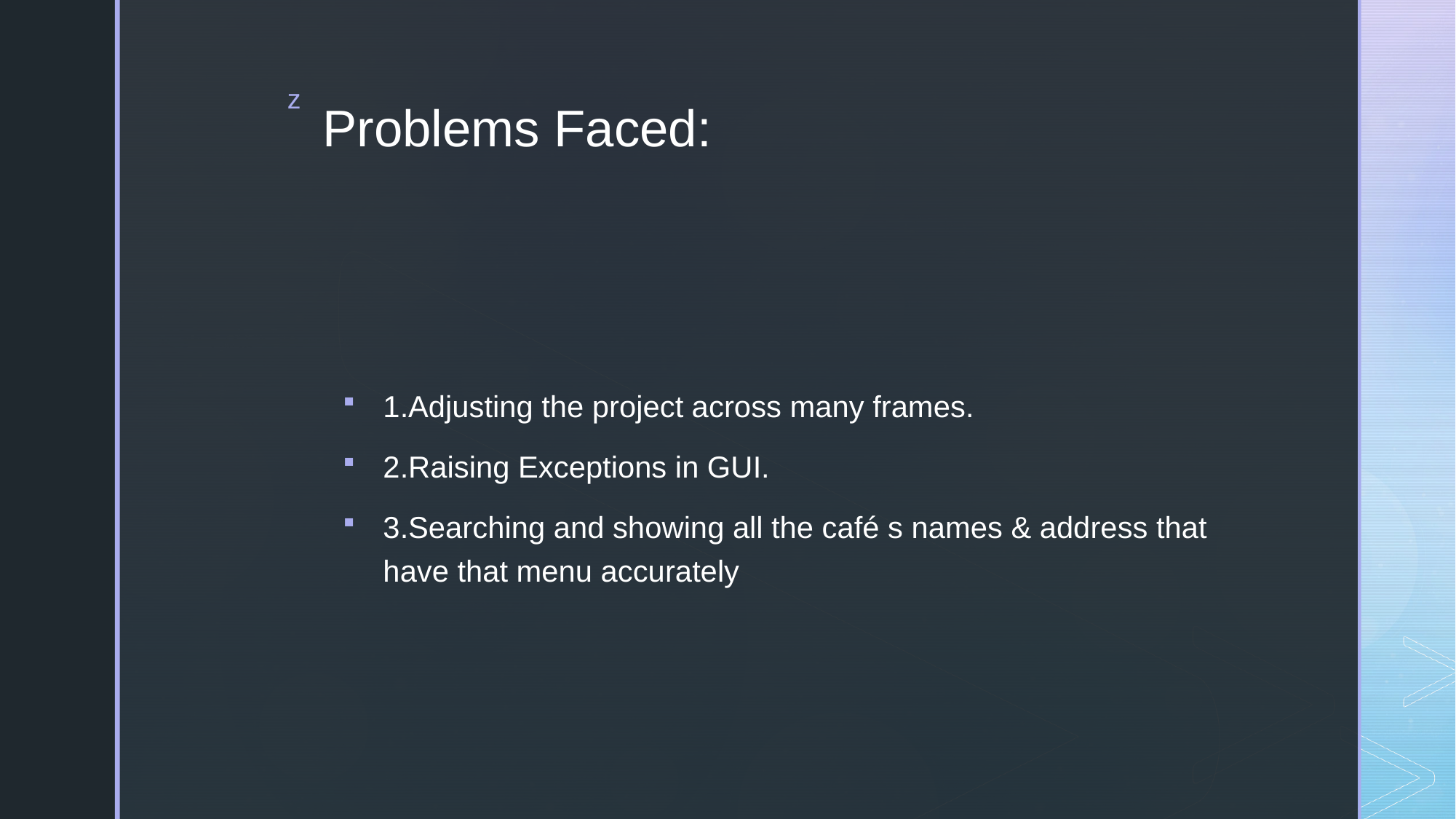

# Problems Faced:
1.Adjusting the project across many frames.
2.Raising Exceptions in GUI.
3.Searching and showing all the café s names & address that have that menu accurately